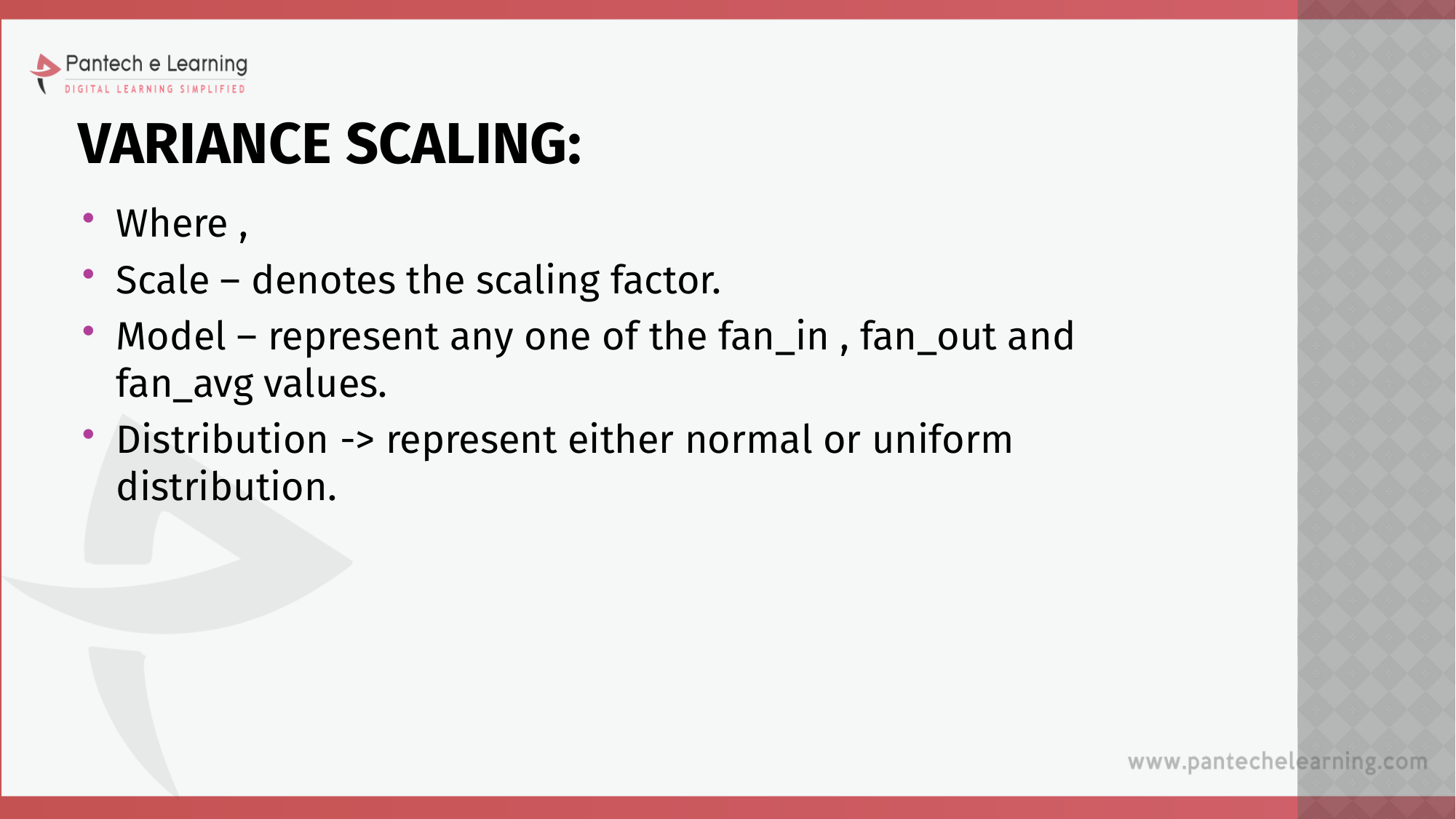

# VARIANCE SCALING:
Where ,
Scale – denotes the scaling factor.
Model – represent any one of the fan_in , fan_out and  fan_avg values.
Distribution -> represent either normal or uniform distribution.